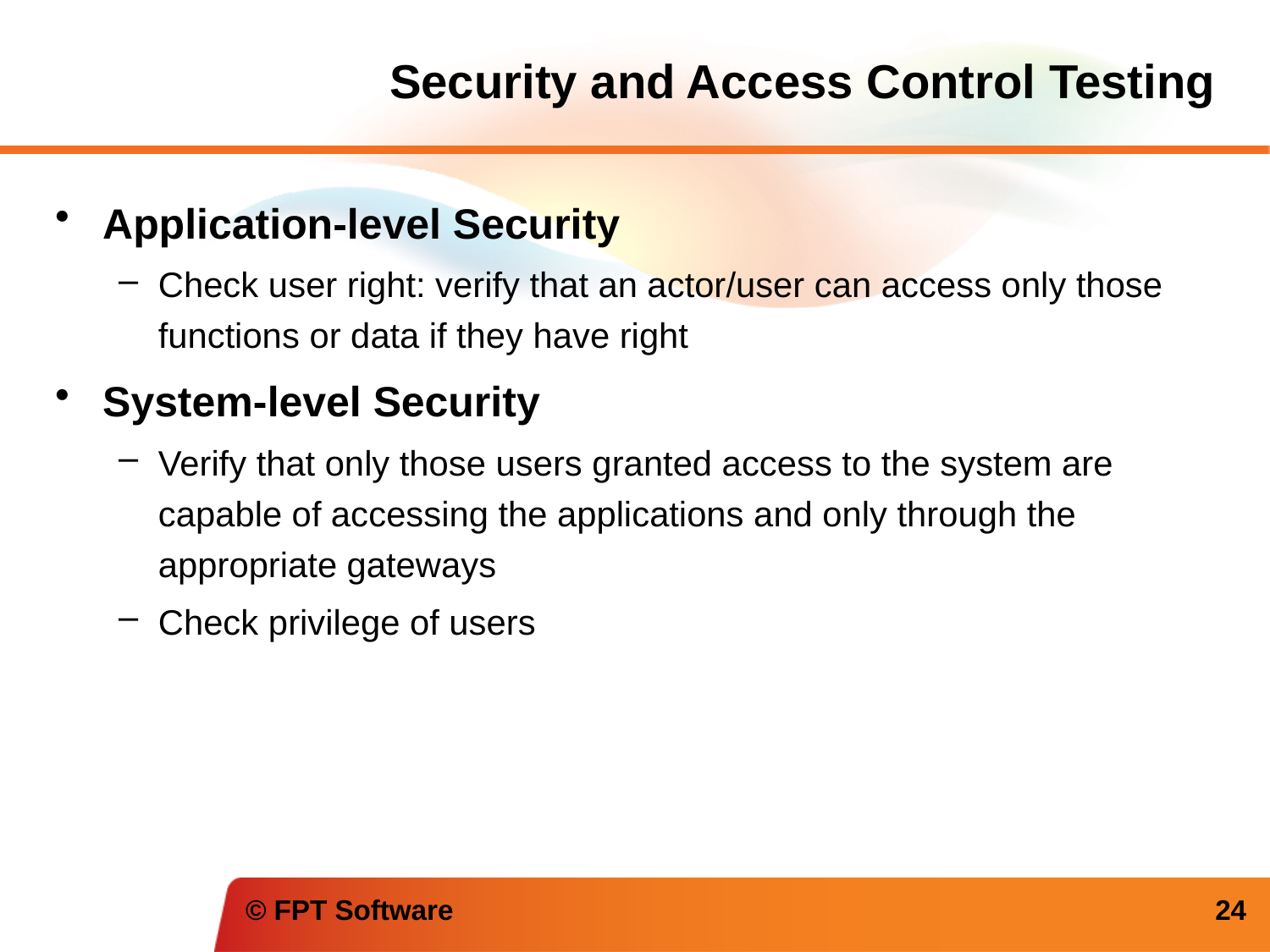

# Security and Access Control Testing
Application-level Security
Check user right: verify that an actor/user can access only those functions or data if they have right
System-level Security
Verify that only those users granted access to the system are capable of accessing the applications and only through the appropriate gateways
Check privilege of users